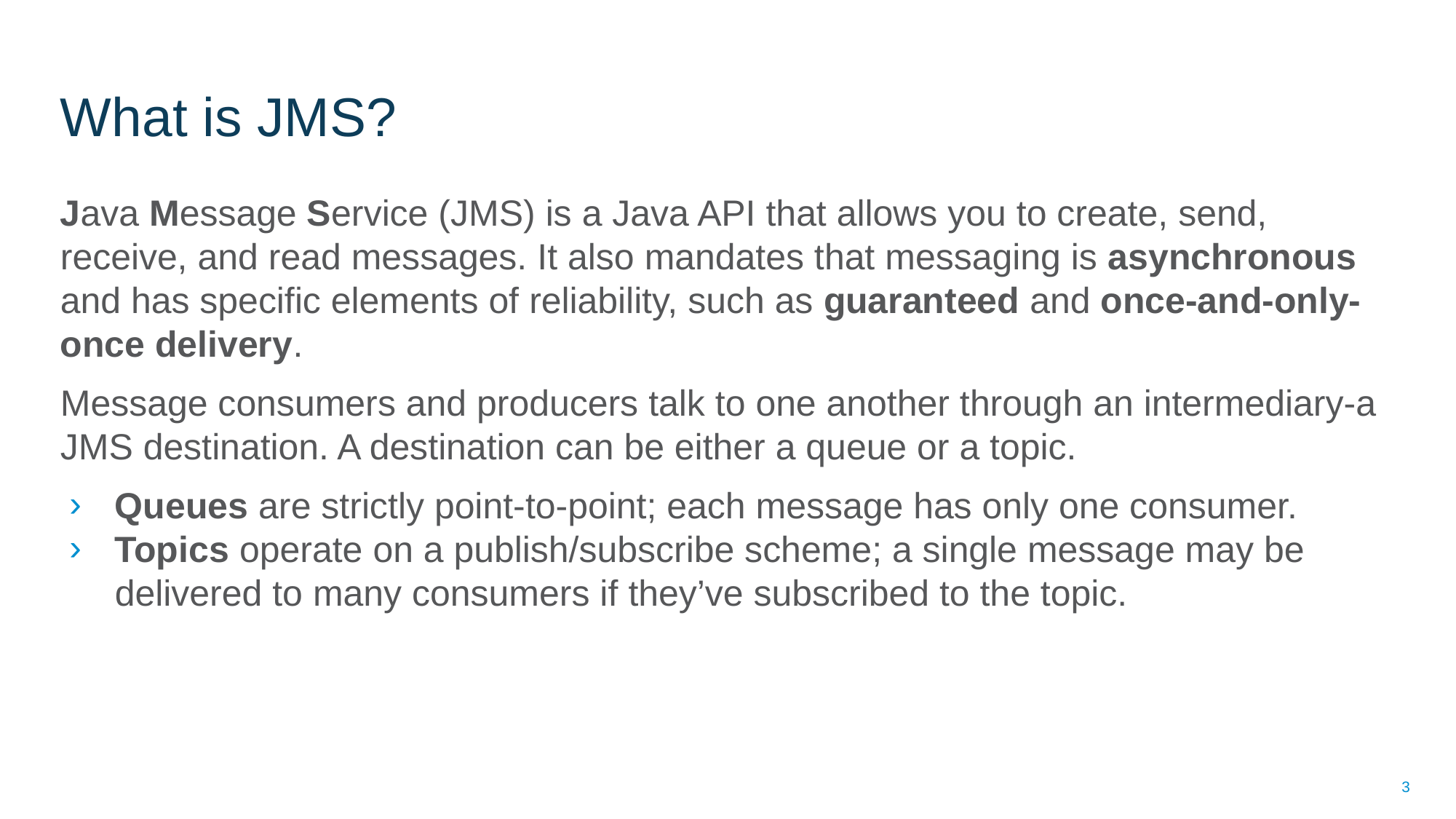

# What is JMS?
Java Message Service (JMS) is a Java API that allows you to create, send, receive, and read messages. It also mandates that messaging is asynchronous and has specific elements of reliability, such as guaranteed and once-and-only-once delivery.
Message consumers and producers talk to one another through an intermediary-a JMS destination. A destination can be either a queue or a topic.
Queues are strictly point-to-point; each message has only one consumer.
Topics operate on a publish/subscribe scheme; a single message may be delivered to many consumers if they’ve subscribed to the topic.